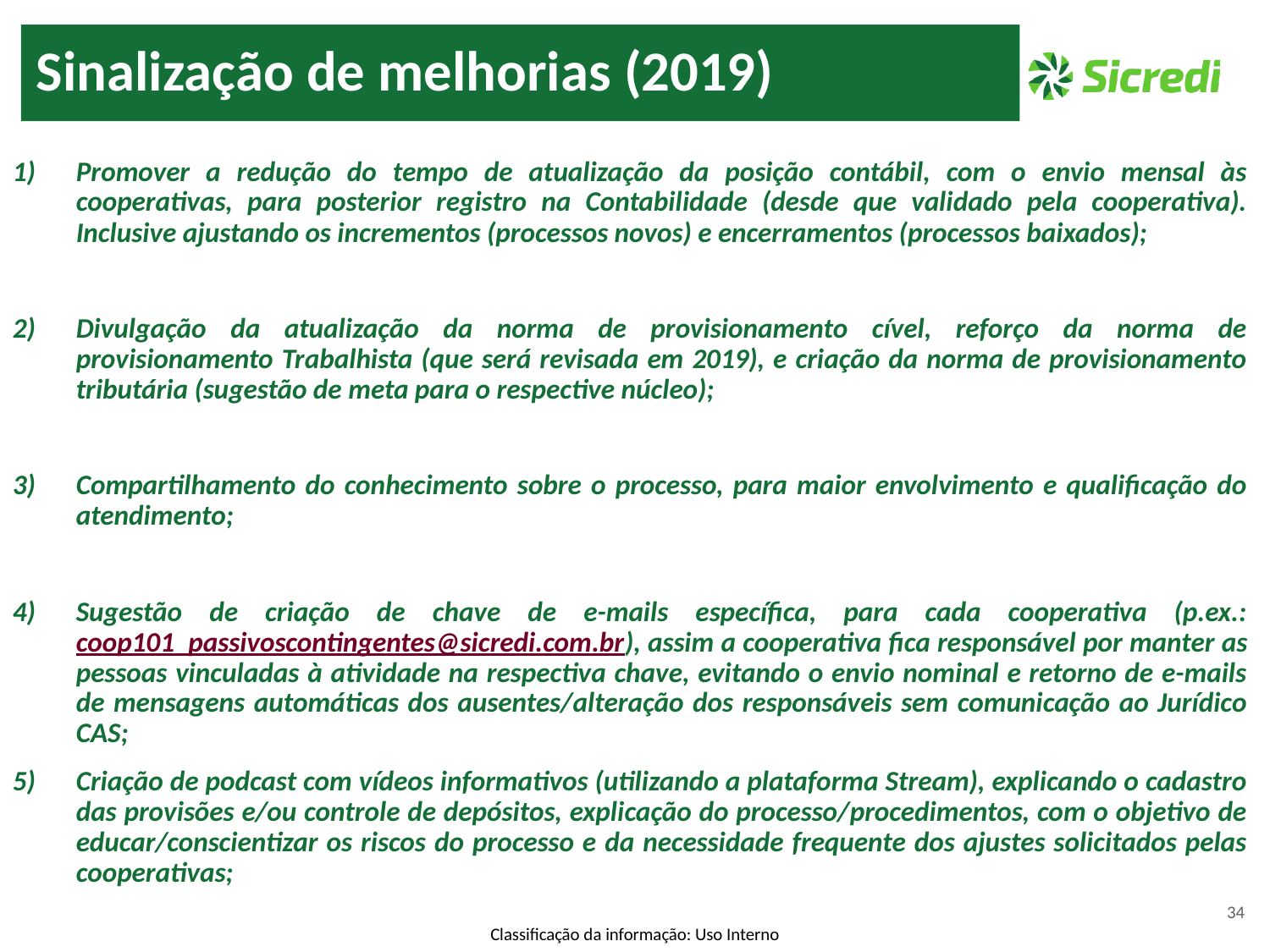

Sinalização de melhorias (2019)

Promover a redução do tempo de atualização da posição contábil, com o envio mensal às cooperativas, para posterior registro na Contabilidade (desde que validado pela cooperativa). Inclusive ajustando os incrementos (processos novos) e encerramentos (processos baixados);

Divulgação da atualização da norma de provisionamento cível, reforço da norma de provisionamento Trabalhista (que será revisada em 2019), e criação da norma de provisionamento tributária (sugestão de meta para o respective núcleo);

Compartilhamento do conhecimento sobre o processo, para maior envolvimento e qualificação do atendimento;

Sugestão de criação de chave de e-mails específica, para cada cooperativa (p.ex.: coop101_passivoscontingentes@sicredi.com.br), assim a cooperativa fica responsável por manter as pessoas vinculadas à atividade na respectiva chave, evitando o envio nominal e retorno de e-mails de mensagens automáticas dos ausentes/alteração dos responsáveis sem comunicação ao Jurídico CAS;
Criação de podcast com vídeos informativos (utilizando a plataforma Stream), explicando o cadastro das provisões e/ou controle de depósitos, explicação do processo/procedimentos, com o objetivo de educar/conscientizar os riscos do processo e da necessidade frequente dos ajustes solicitados pelas cooperativas;

34